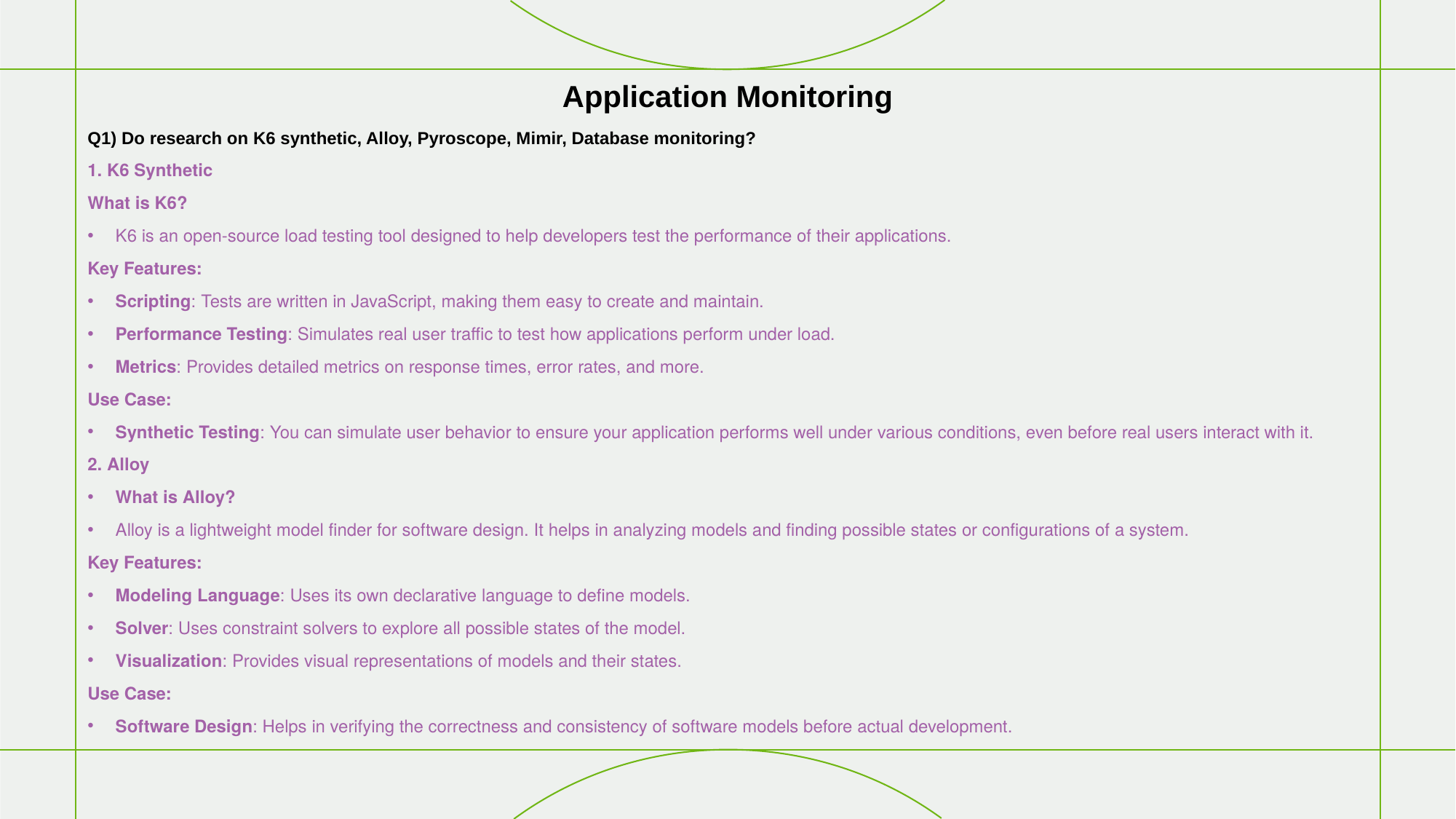

Application Monitoring
Q1) Do research on K6 synthetic, Alloy, Pyroscope, Mimir, Database monitoring?
1. K6 Synthetic
What is K6?
K6 is an open-source load testing tool designed to help developers test the performance of their applications.
Key Features:
Scripting: Tests are written in JavaScript, making them easy to create and maintain.
Performance Testing: Simulates real user traffic to test how applications perform under load.
Metrics: Provides detailed metrics on response times, error rates, and more.
Use Case:
Synthetic Testing: You can simulate user behavior to ensure your application performs well under various conditions, even before real users interact with it.
2. Alloy
What is Alloy?
Alloy is a lightweight model finder for software design. It helps in analyzing models and finding possible states or configurations of a system.
Key Features:
Modeling Language: Uses its own declarative language to define models.
Solver: Uses constraint solvers to explore all possible states of the model.
Visualization: Provides visual representations of models and their states.
Use Case:
Software Design: Helps in verifying the correctness and consistency of software models before actual development.